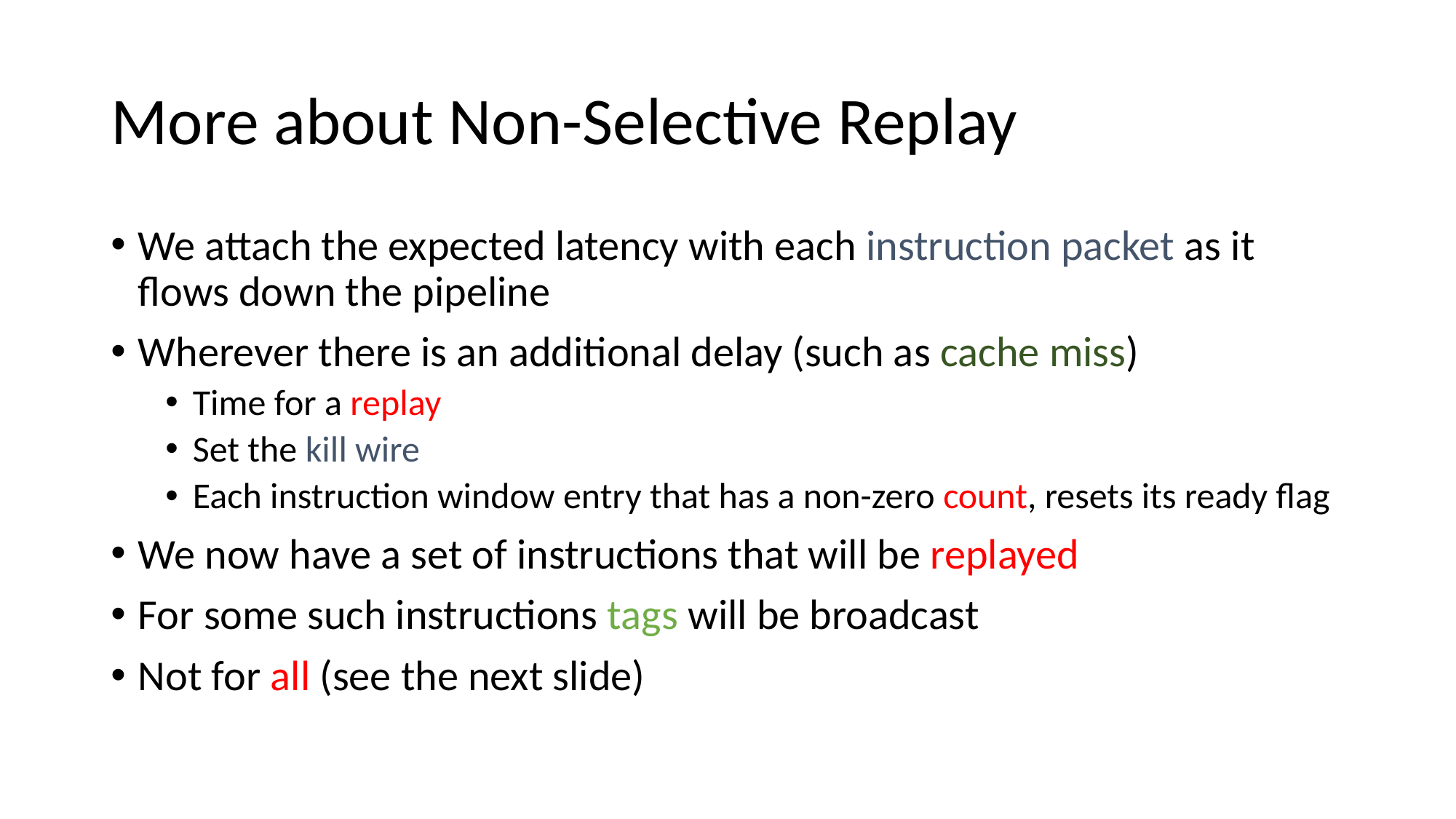

# More about Non-Selective Replay
We attach the expected latency with each instruction packet as it flows down the pipeline
Wherever there is an additional delay (such as cache miss)
Time for a replay
Set the kill wire
Each instruction window entry that has a non-zero count, resets its ready flag
We now have a set of instructions that will be replayed
For some such instructions tags will be broadcast
Not for all (see the next slide)